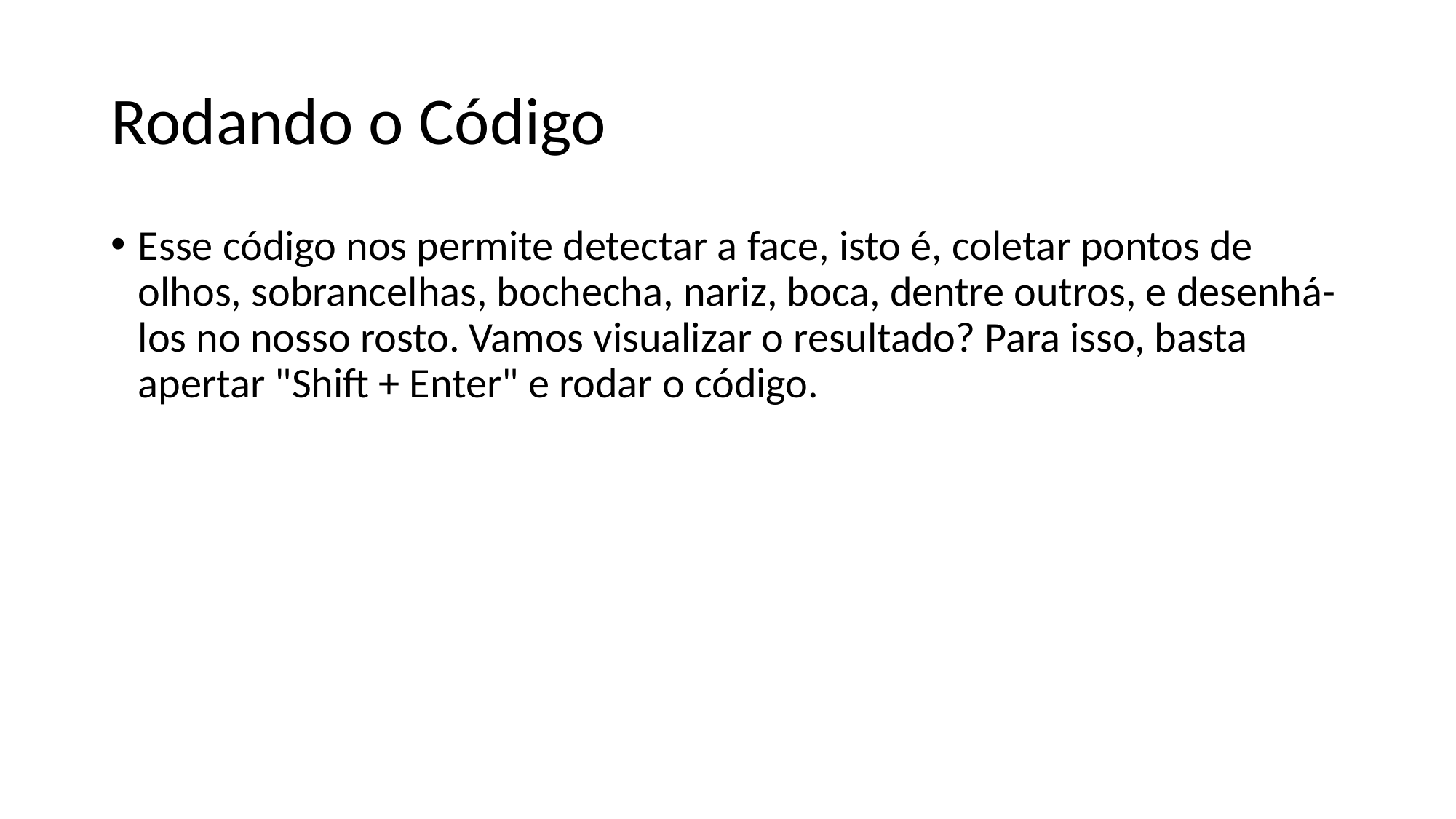

# Rodando o Código
Esse código nos permite detectar a face, isto é, coletar pontos de olhos, sobrancelhas, bochecha, nariz, boca, dentre outros, e desenhá-los no nosso rosto. Vamos visualizar o resultado? Para isso, basta apertar "Shift + Enter" e rodar o código.